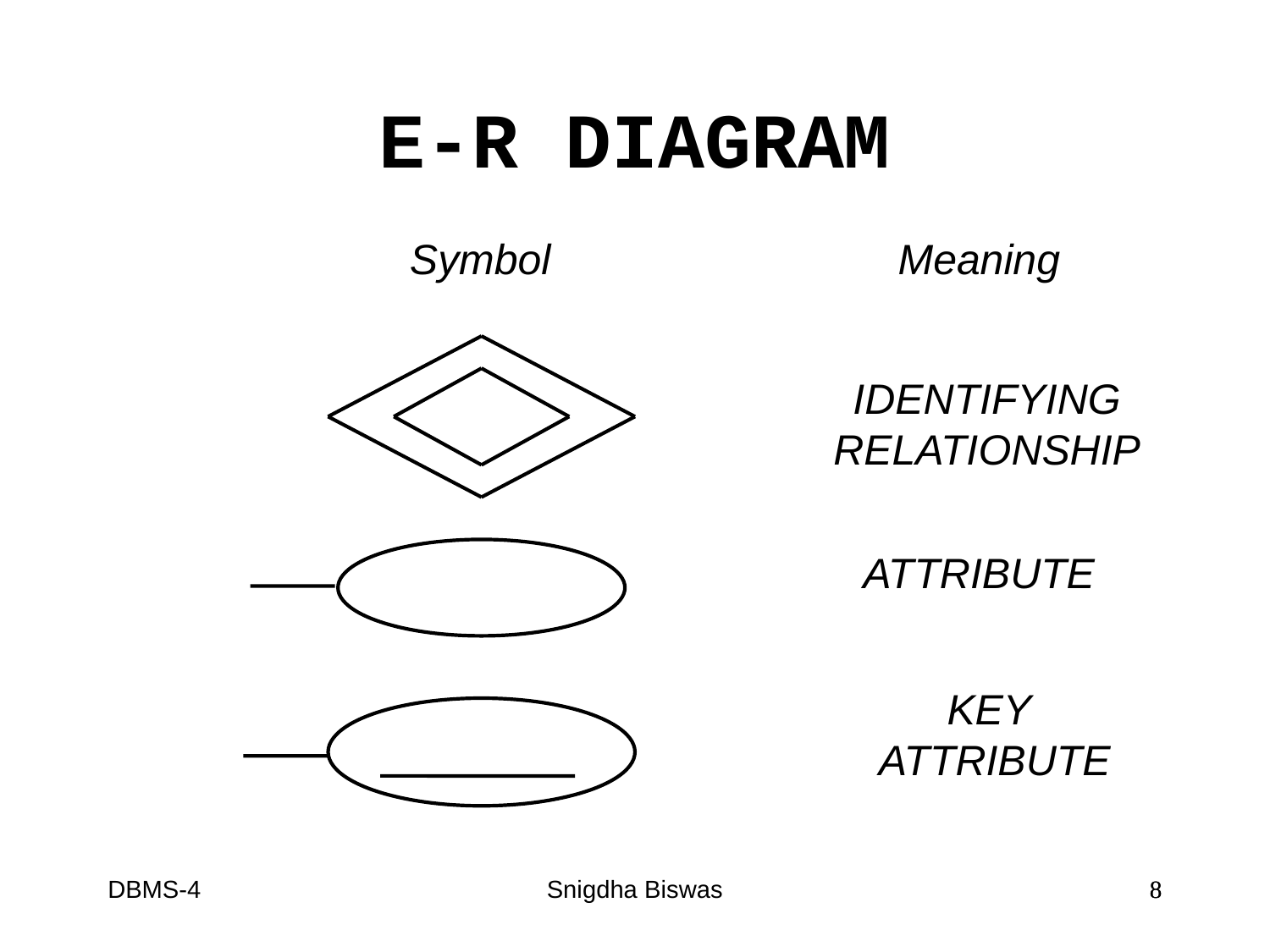

E-R DIAGRAM
Symbol
Meaning

IDENTIFYING RELATIONSHIP

ATTRIBUTE

KEY  ATTRIBUTE

DBMS-4
Snigdha Biswas
8
8